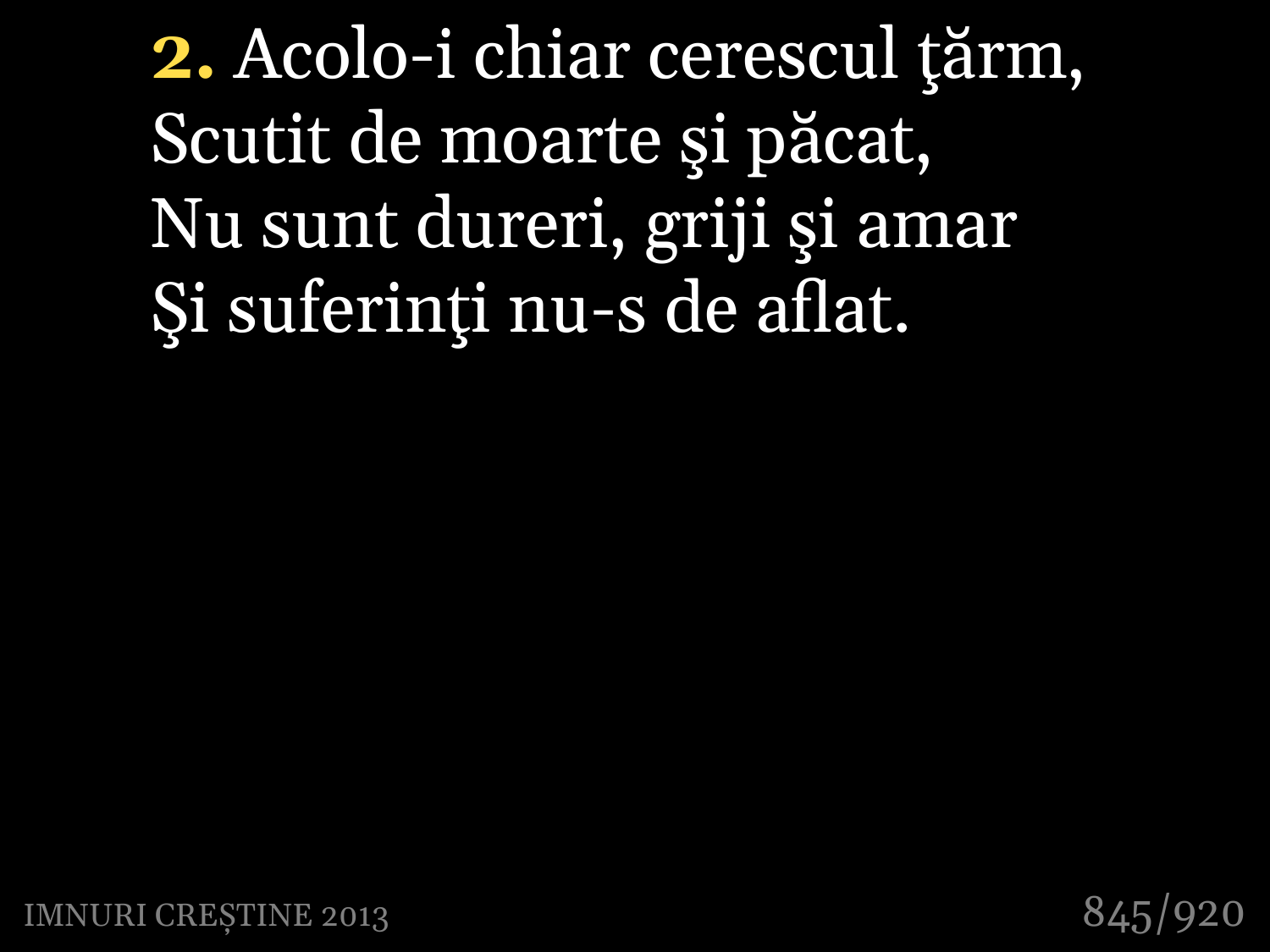

2. Acolo-i chiar cerescul ţărm,
Scutit de moarte şi păcat,
Nu sunt dureri, griji şi amar
Şi suferinţi nu-s de aflat.
845/920
IMNURI CREȘTINE 2013